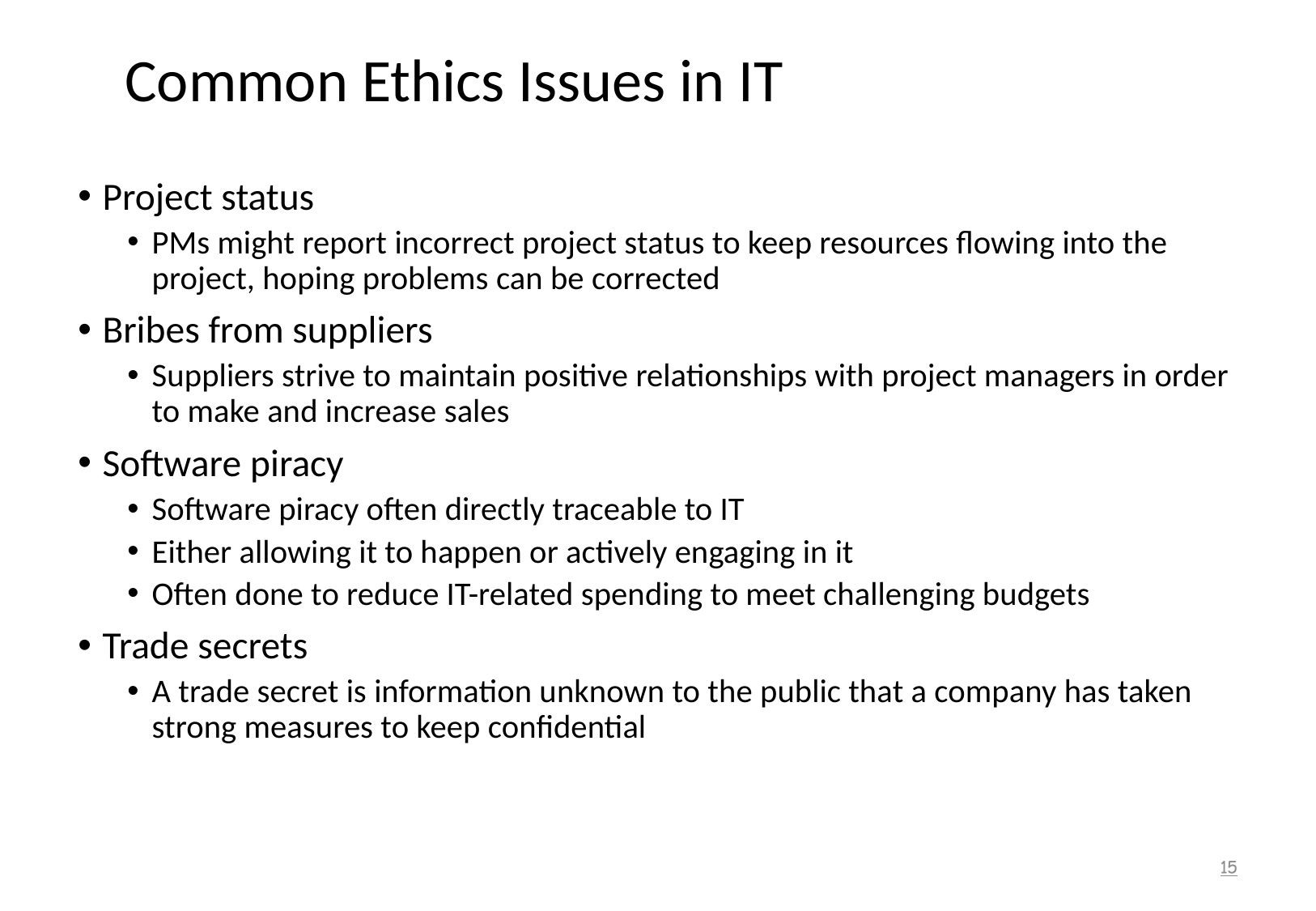

# Common Ethics Issues in IT
Project status
PMs might report incorrect project status to keep resources flowing into the project, hoping problems can be corrected
Bribes from suppliers
Suppliers strive to maintain positive relationships with project managers in order to make and increase sales
Software piracy
Software piracy often directly traceable to IT
Either allowing it to happen or actively engaging in it
Often done to reduce IT-related spending to meet challenging budgets
Trade secrets
A trade secret is information unknown to the public that a company has taken strong measures to keep confidential
15